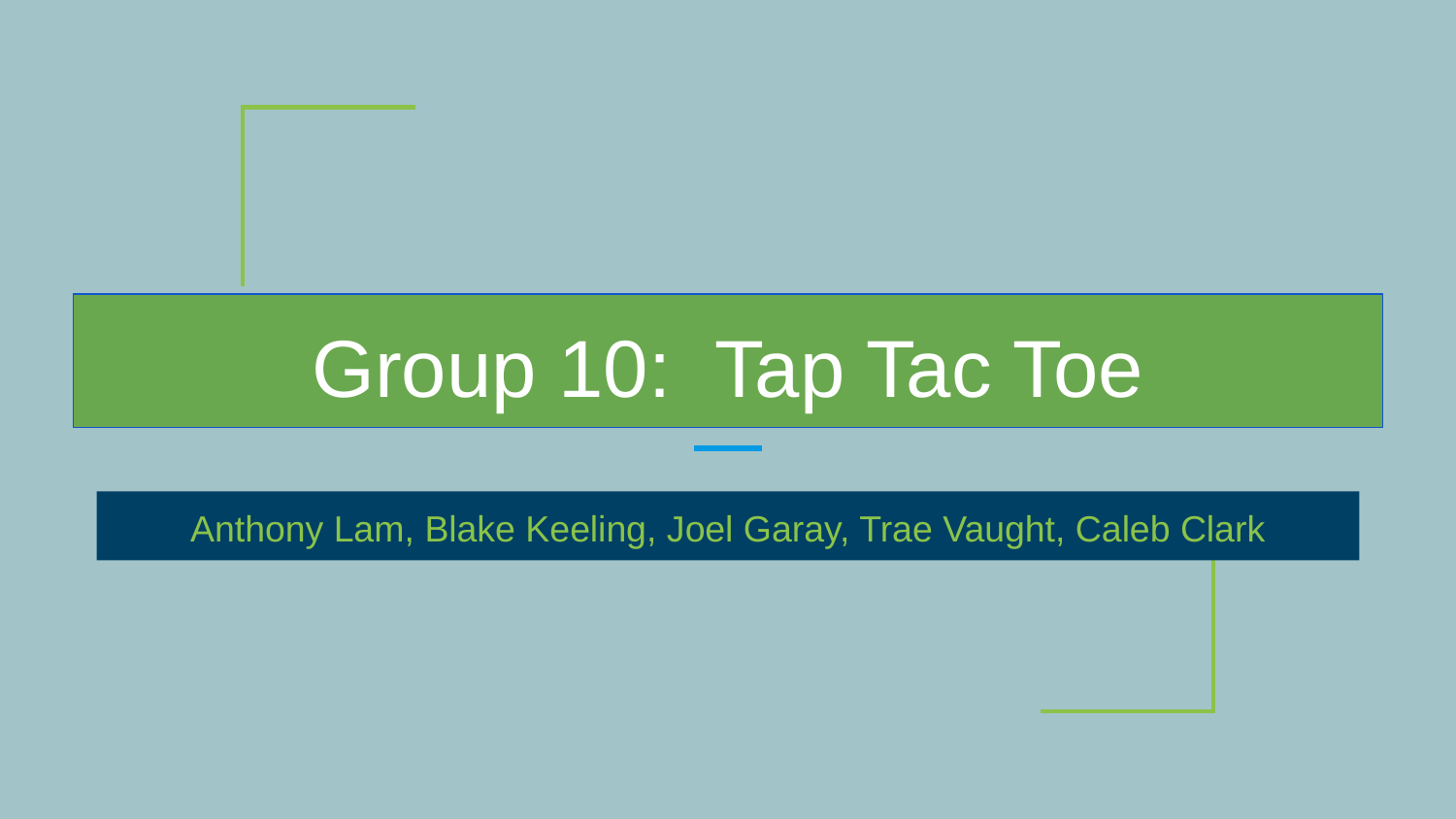

# Group 10:  Tap Tac Toe
Anthony Lam, Blake Keeling, Joel Garay, Trae Vaught, Caleb Clark